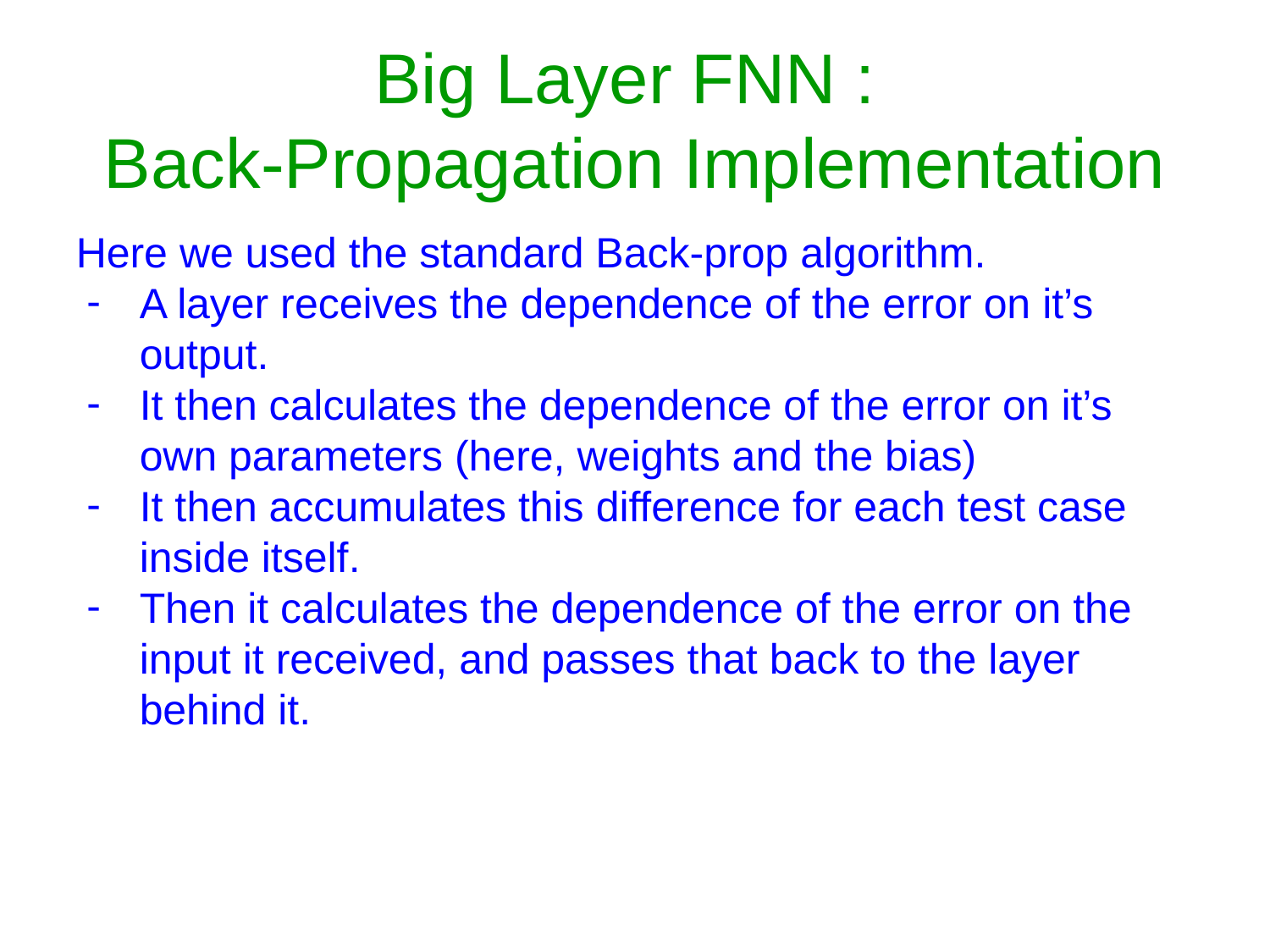

# Big Layer FNN :
Back-Propagation Implementation
Here we used the standard Back-prop algorithm.
A layer receives the dependence of the error on it’s output.
It then calculates the dependence of the error on it’s own parameters (here, weights and the bias)
It then accumulates this difference for each test case inside itself.
Then it calculates the dependence of the error on the input it received, and passes that back to the layer behind it.